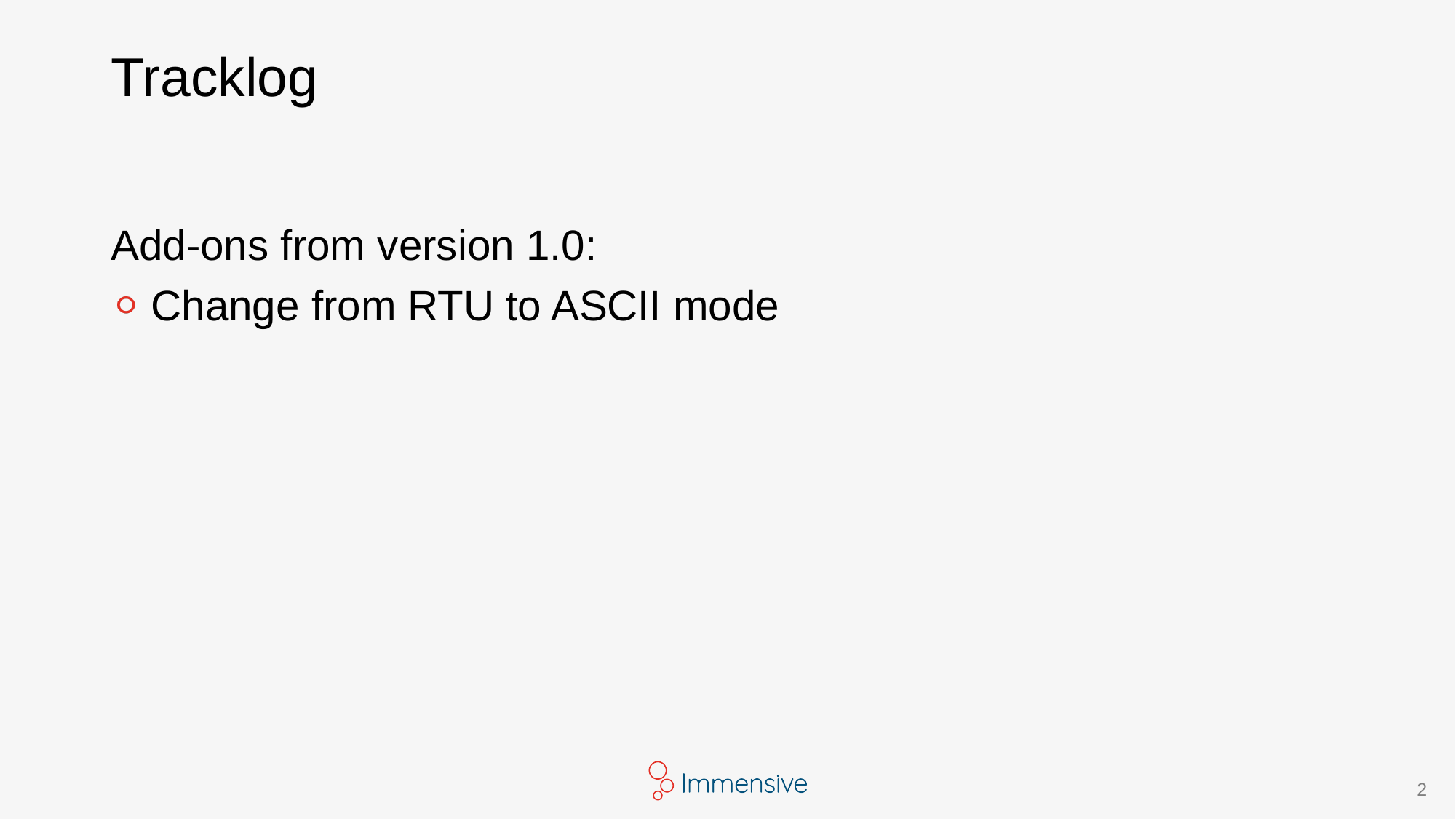

# Tracklog
Add-ons from version 1.0:
Change from RTU to ASCII mode

2